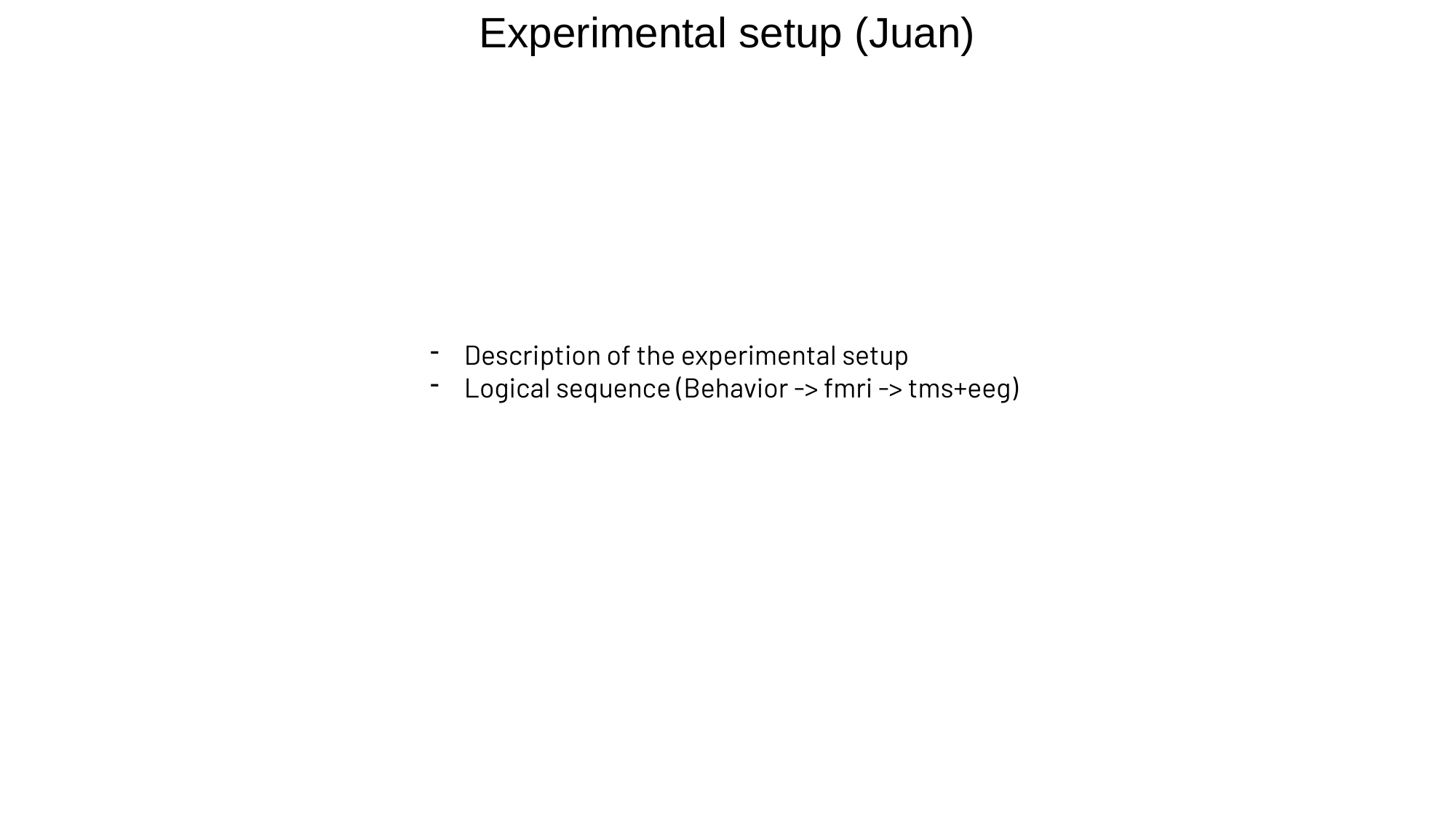

Experimental setup (Juan)
Description of the experimental setup
Logical sequence (Behavior -> fmri -> tms+eeg)